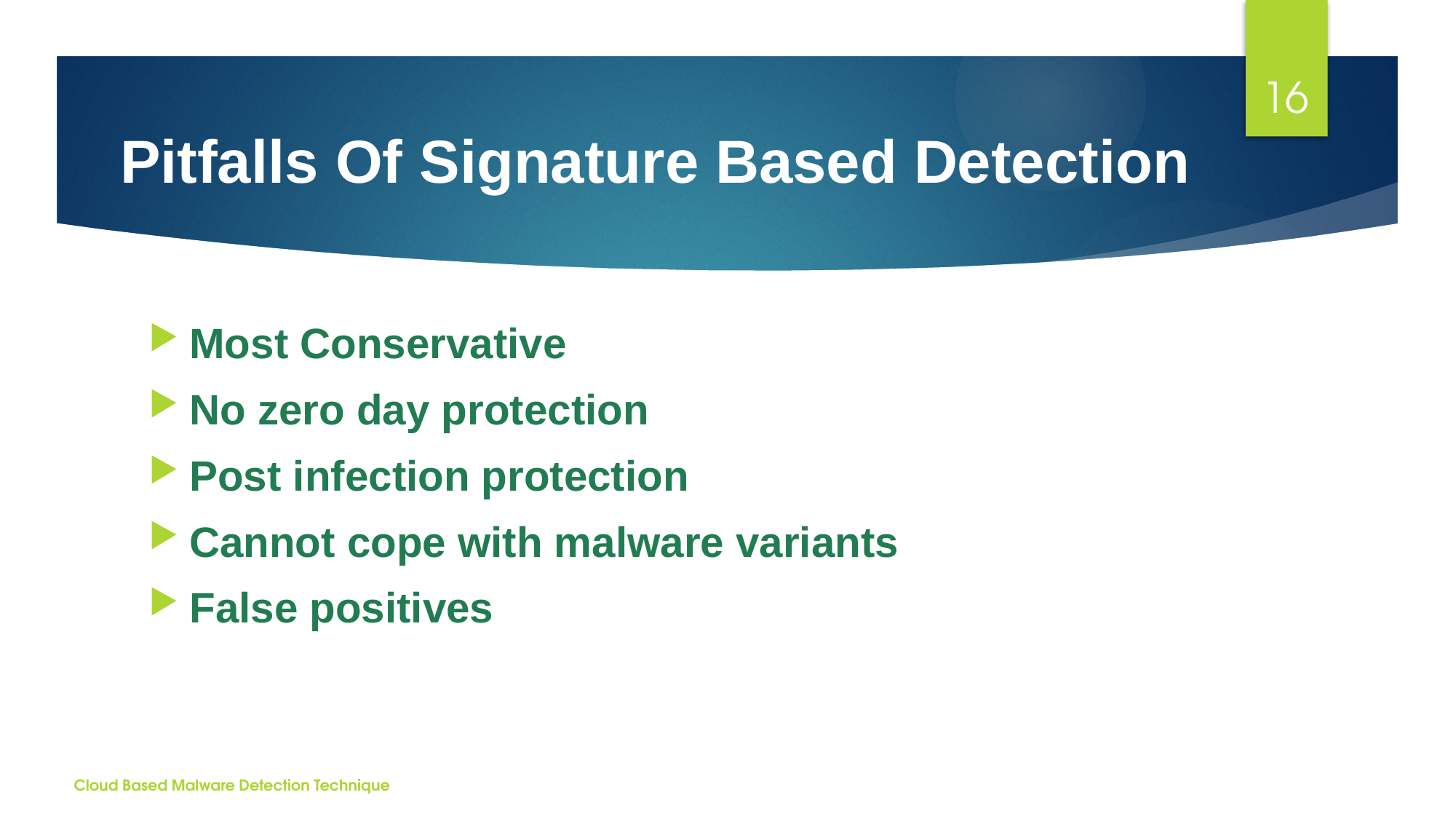

16
# Pitfalls Of Signature Based Detection
Most Conservative
No zero day protection
Post infection protection
Cannot cope with malware variants
False positives
Cloud Based Malware Detection Technique